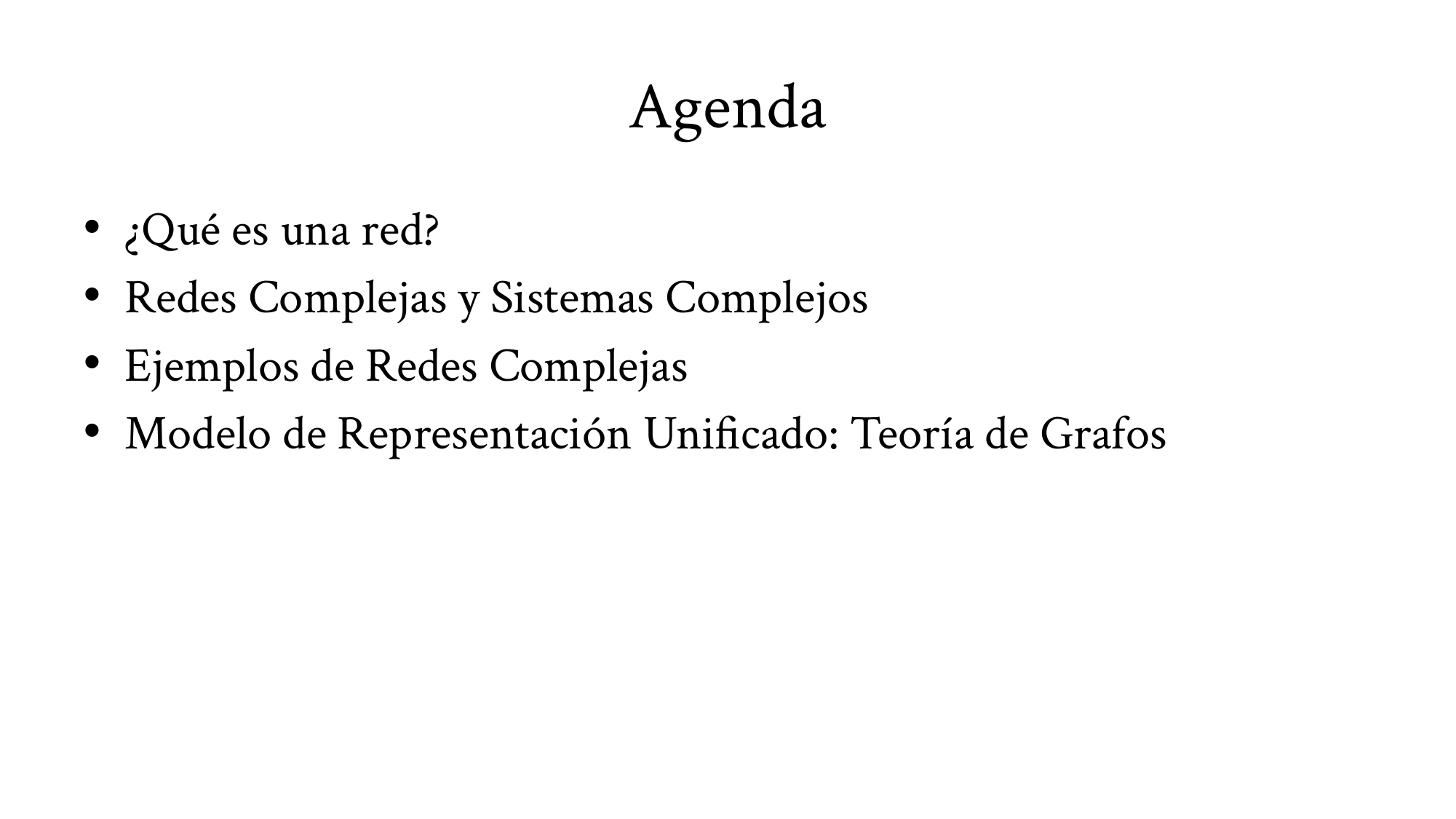

# Agenda
¿Qué es una red?
Redes Complejas y Sistemas Complejos
Ejemplos de Redes Complejas
Modelo de Representación Unificado: Teoría de Grafos